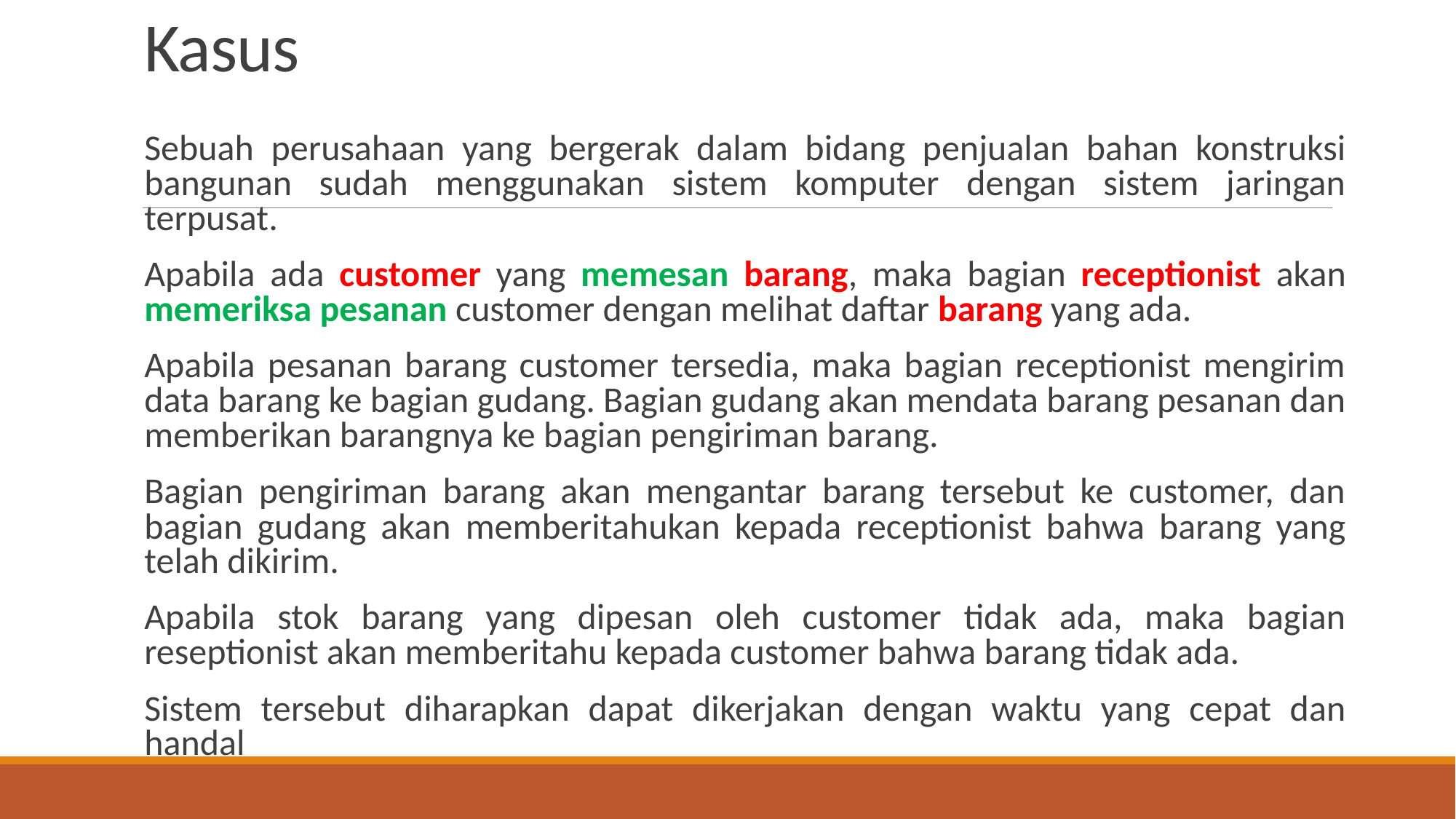

# Kasus
Sebuah perusahaan yang bergerak dalam bidang penjualan bahan konstruksi bangunan sudah menggunakan sistem komputer dengan sistem jaringan terpusat.
Apabila ada customer yang memesan barang, maka bagian receptionist akan memeriksa pesanan customer dengan melihat daftar barang yang ada.
Apabila pesanan barang customer tersedia, maka bagian receptionist mengirim data barang ke bagian gudang. Bagian gudang akan mendata barang pesanan dan memberikan barangnya ke bagian pengiriman barang.
Bagian pengiriman barang akan mengantar barang tersebut ke customer, dan bagian gudang akan memberitahukan kepada receptionist bahwa barang yang telah dikirim.
Apabila stok barang yang dipesan oleh customer tidak ada, maka bagian reseptionist akan memberitahu kepada customer bahwa barang tidak ada.
Sistem tersebut diharapkan dapat dikerjakan dengan waktu yang cepat dan handal